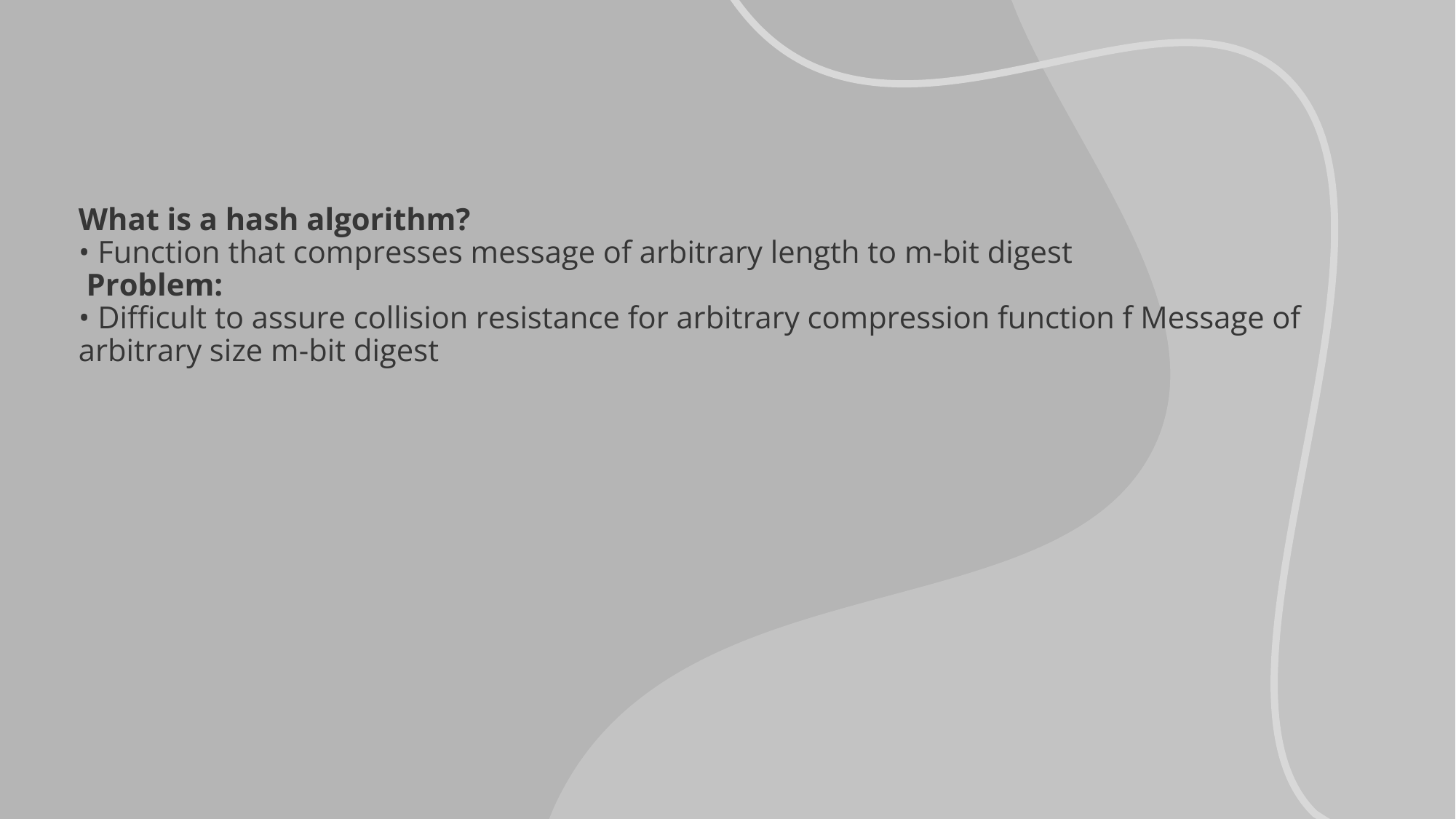

# What is a hash algorithm? • Function that compresses message of arbitrary length to m-bit digest Problem: • Difficult to assure collision resistance for arbitrary compression function f Message of arbitrary size m-bit digest